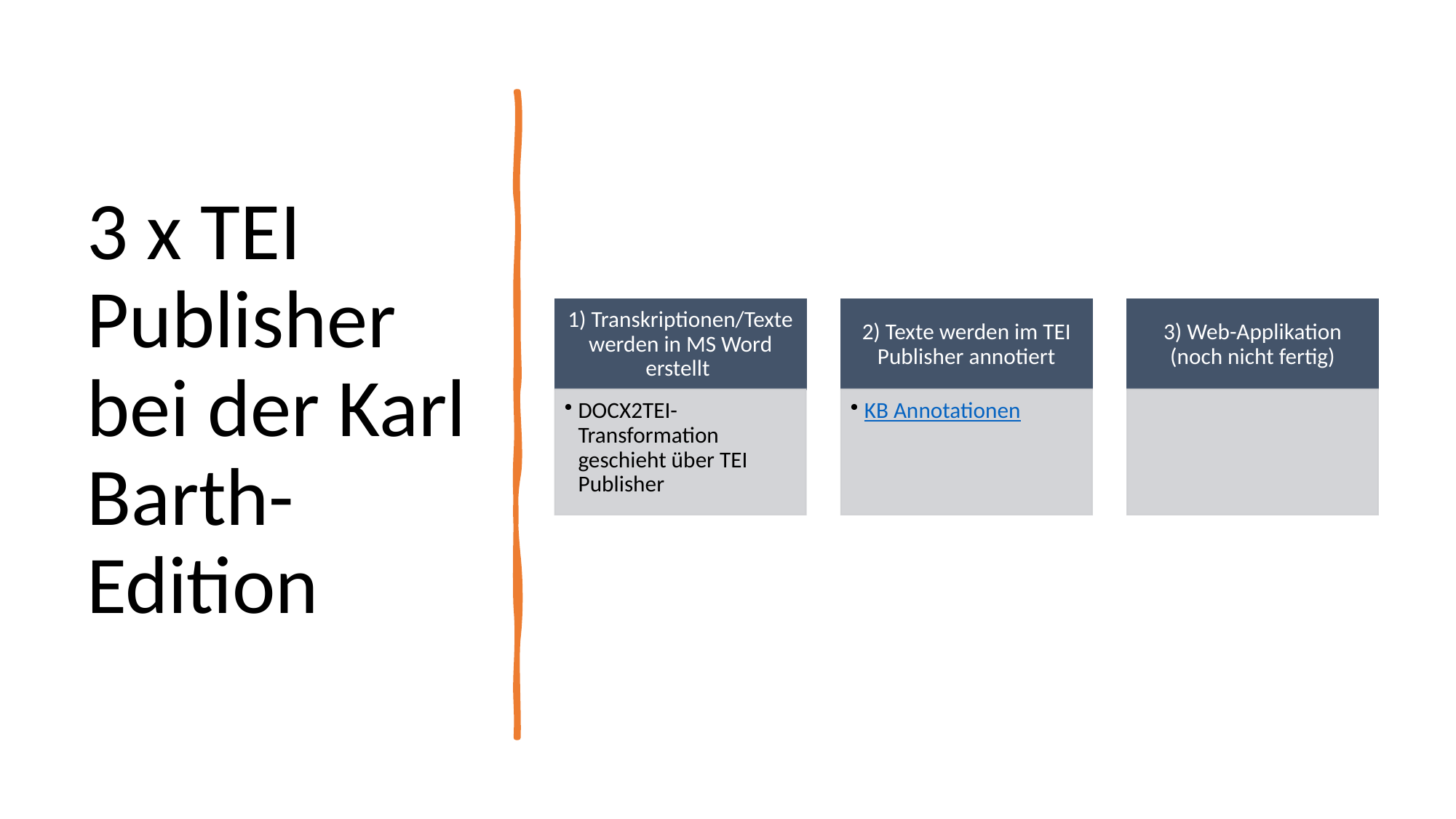

1) Transkriptionen/Texte werden in MS Word erstellt
DOCX2TEI-Transformation geschieht über TEI Publisher
2) Texte werden im TEI Publisher annotiert
KB Annotationen
3) Web-Applikation (noch nicht fertig)
# 3 x TEI Publisher bei der Karl Barth-Edition